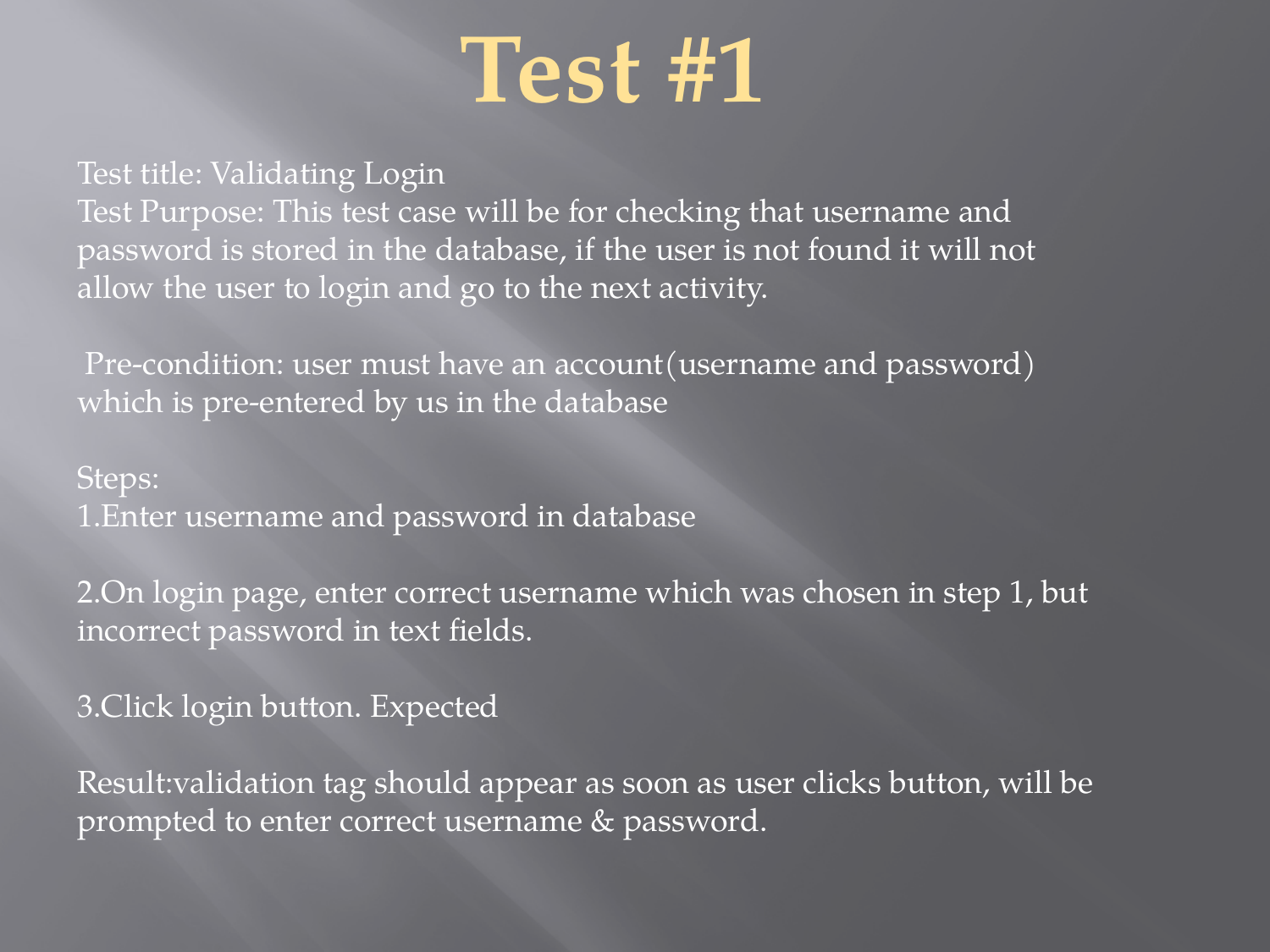

Test #1
Test title: Validating Login
Test Purpose: This test case will be for checking that username and password is stored in the database, if the user is not found it will not allow the user to login and go to the next activity.

 Pre-condition: user must have an account(username and password) which is pre-entered by us in the database

Steps:
1.Enter username and password in database

2.On login page, enter correct username which was chosen in step 1, but incorrect password in text fields.

3.Click login button. Expected

Result:validation tag should appear as soon as user clicks button, will be prompted to enter correct username & password.